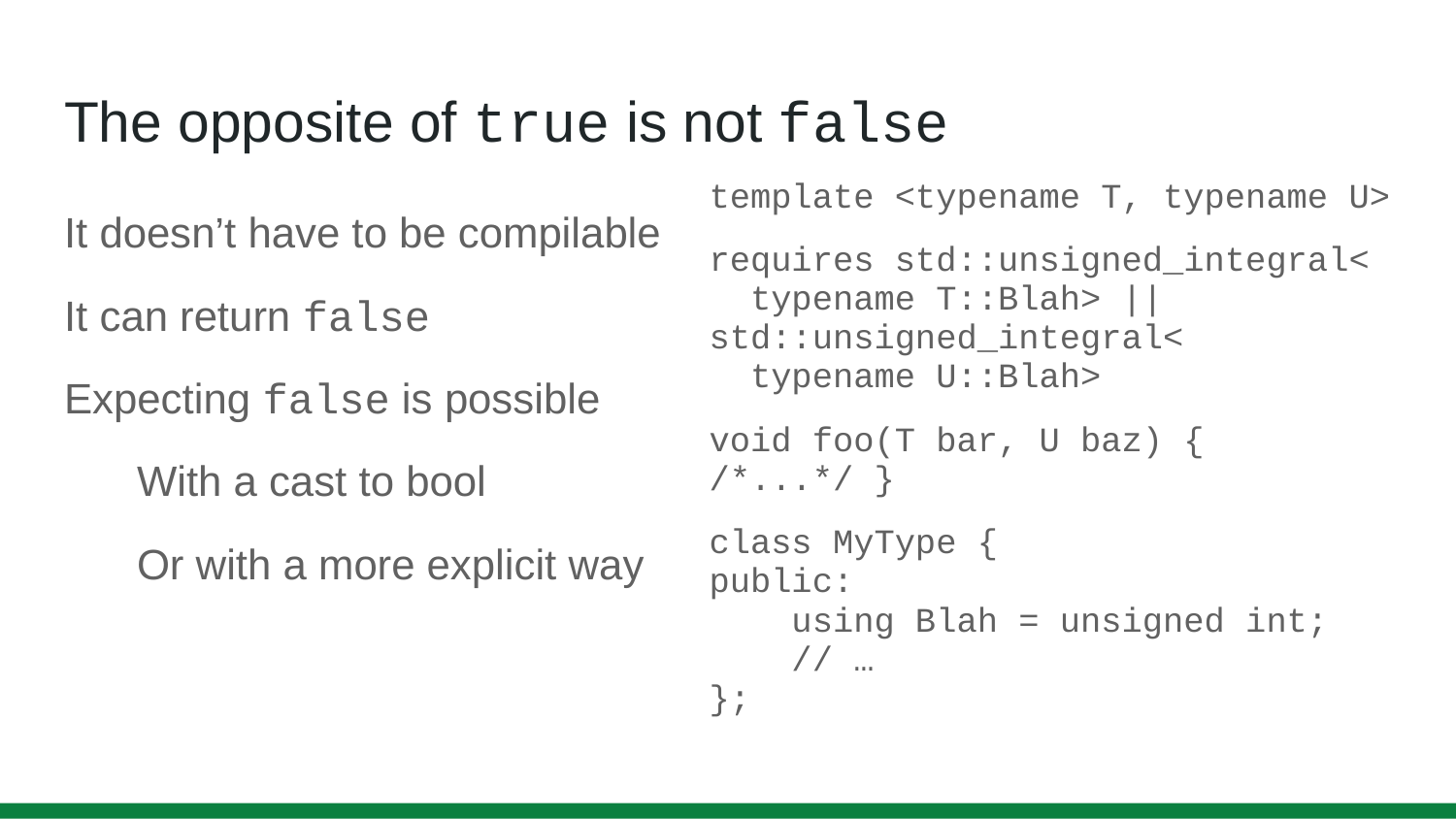

# The opposite of true is not false
template <typename T, typename U>
requires std::unsigned_integral<
  typename T::Blah> || std::unsigned_integral<
  typename U::Blah>
void foo(T bar, U baz) { /*...*/ }
class MyType {
public:
    using Blah = unsigned int;
    // …
};
It doesn’t have to be compilable
It can return false
Expecting false is possible
With a cast to bool
Or with a more explicit way